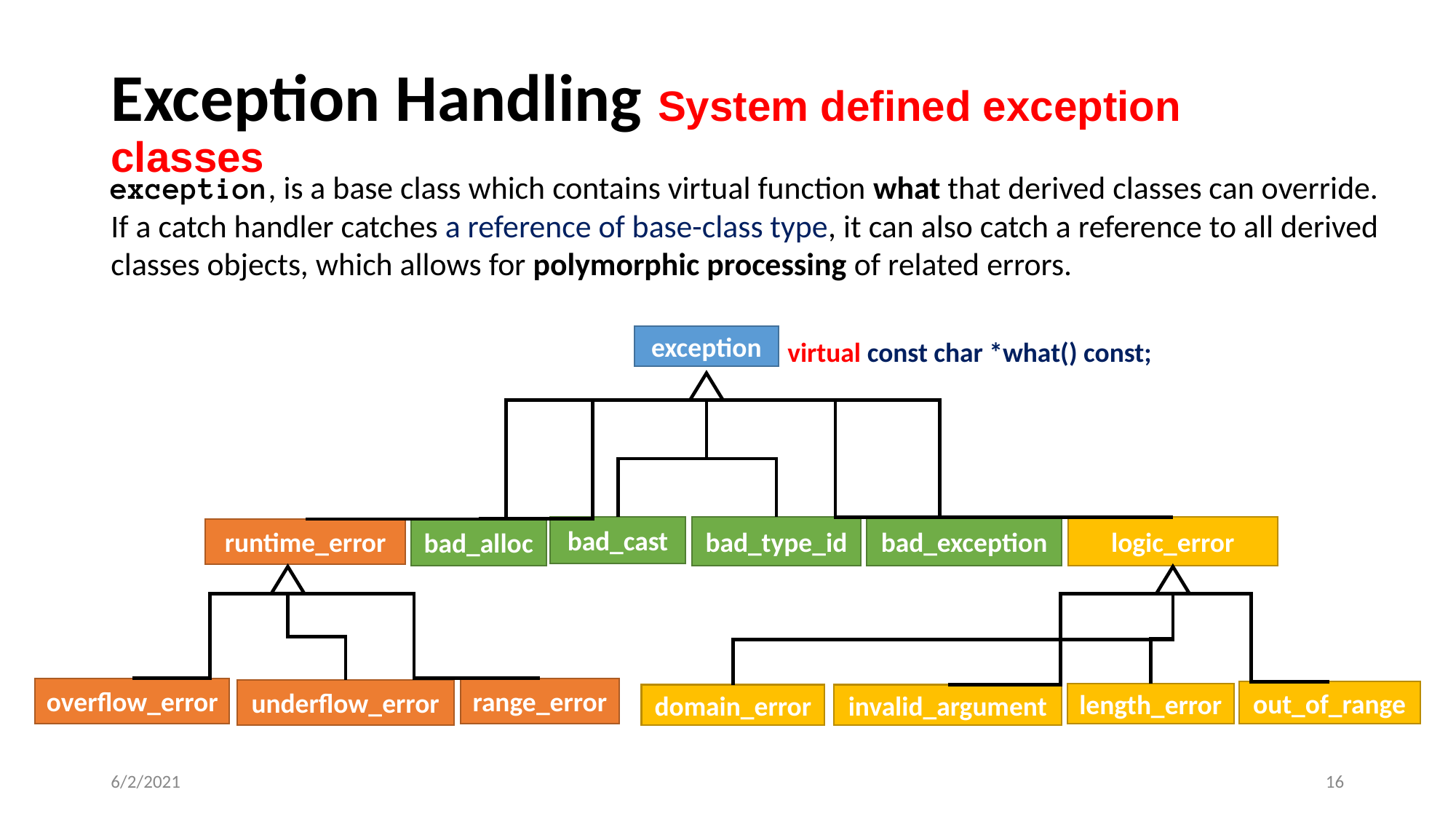

# Exception Handling System defined exception classes
exception, is a base class which contains virtual function what that derived classes can override.
If a catch handler catches a reference of base-class type, it can also catch a reference to all derived classes objects, which allows for polymorphic processing of related errors.
exception
runtime_error

bad_alloc
logic_error
virtual const char *what() const;

invalid_argument
length_error
out_of_range
bad_cast
bad_type_id
bad_exception

overflow_error
underflow_error
range_error
domain_error
6/2/2021
16